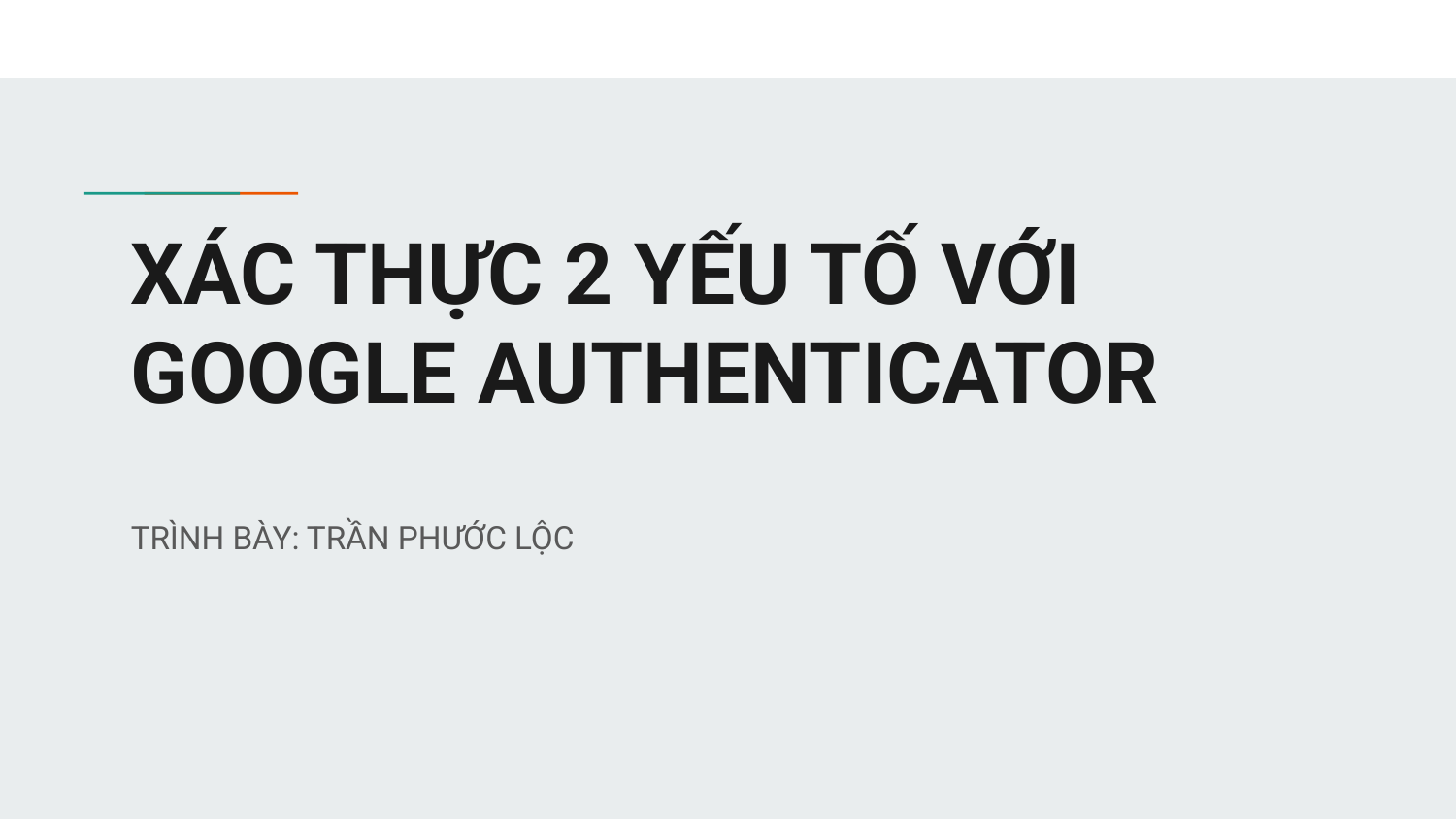

# XÁC THỰC 2 YẾU TỐ VỚI GOOGLE AUTHENTICATOR
TRÌNH BÀY: TRẦN PHƯỚC LỘC